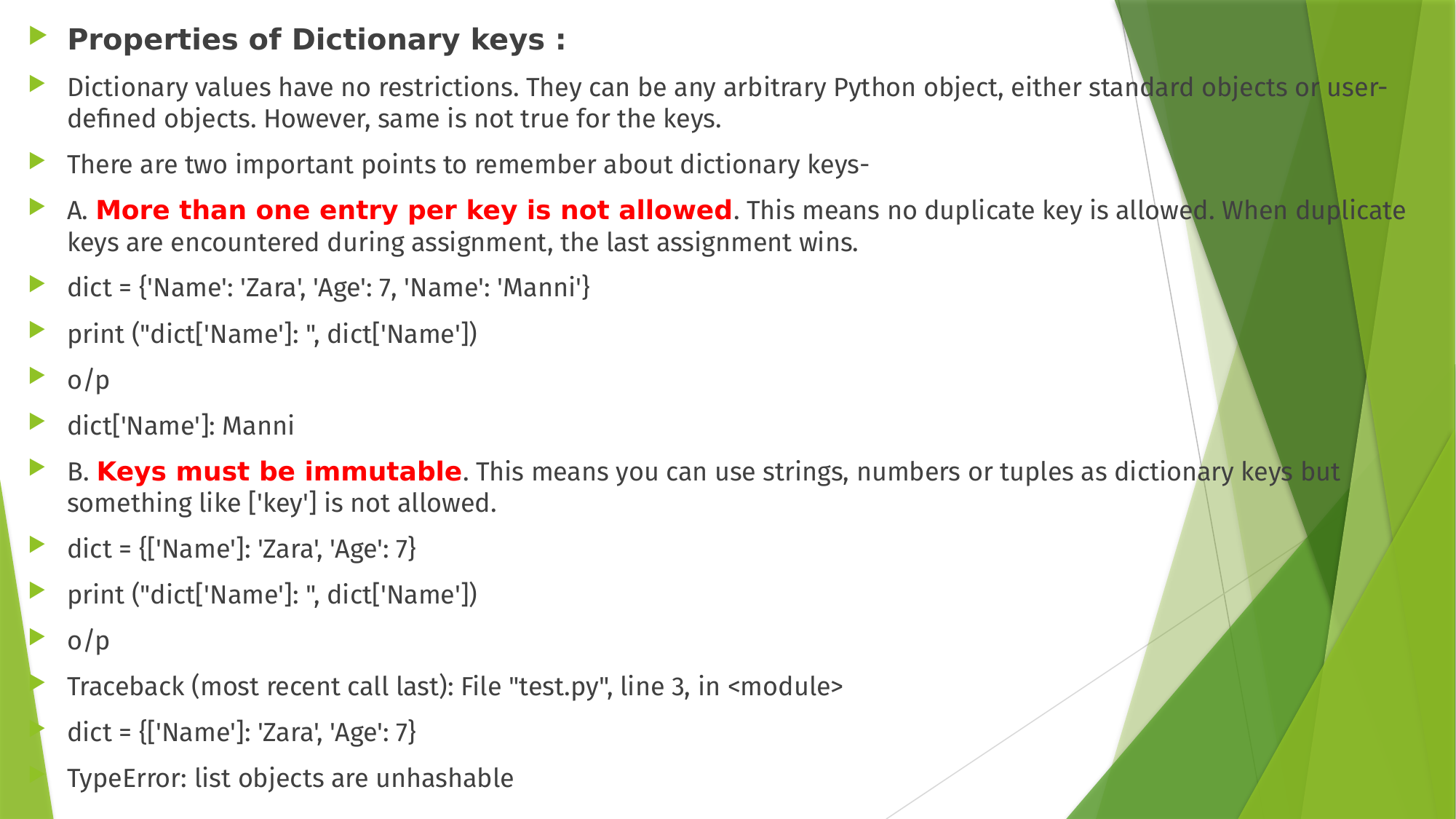

Properties of Dictionary keys :
Dictionary values have no restrictions. They can be any arbitrary Python object, either standard objects or user-defined objects. However, same is not true for the keys.
There are two important points to remember about dictionary keys-
A. More than one entry per key is not allowed. This means no duplicate key is allowed. When duplicate keys are encountered during assignment, the last assignment wins.
dict = {'Name': 'Zara', 'Age': 7, 'Name': 'Manni'}
print ("dict['Name']: ", dict['Name'])
o/p
dict['Name']: Manni
B. Keys must be immutable. This means you can use strings, numbers or tuples as dictionary keys but something like ['key'] is not allowed.
dict = {['Name']: 'Zara', 'Age': 7}
print ("dict['Name']: ", dict['Name'])
o/p
Traceback (most recent call last): File "test.py", line 3, in <module>
dict = {['Name']: 'Zara', 'Age': 7}
TypeError: list objects are unhashable